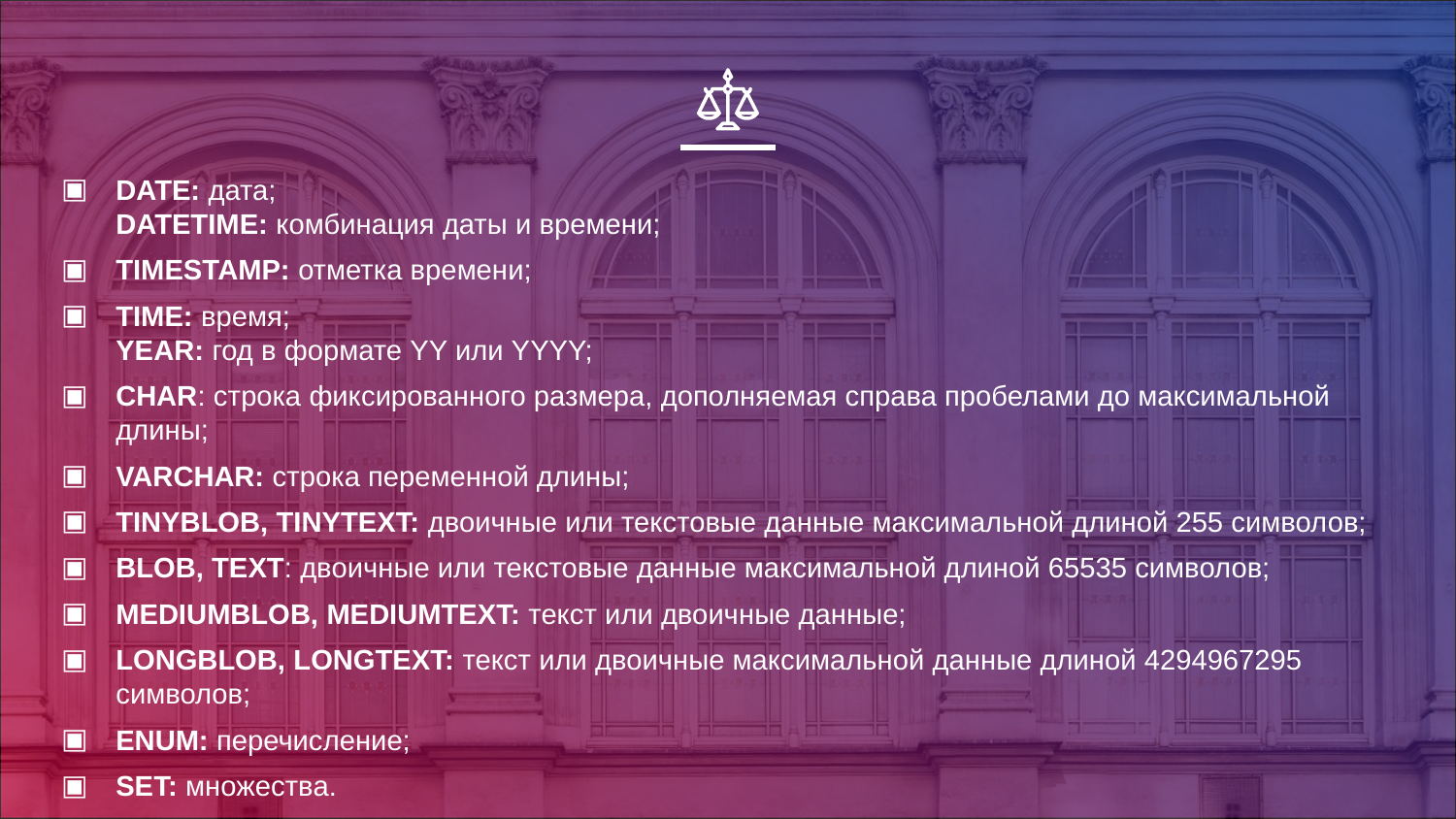

#
DATE: дата;
DATETIME: комбинация даты и времени;
TIMESTAMP: отметка времени;
TIME: время;
YEAR: год в формате YY или YYYY;
CHAR: строка фиксированного размера, дополняемая справа пробелами до максимальной длины;
VARCHAR: строка переменной длины;
TINYBLOB, TINYTEXT: двоичные или текстовые данные максимальной длиной 255 символов;
BLOB, TEXT: двоичные или текстовые данные максимальной длиной 65535 символов;
MEDIUMBLOB, MEDIUMTEXT: текст или двоичные данные;
LONGBLOB, LONGTEXT: текст или двоичные максимальной данные длиной 4294967295 символов;
ENUM: перечисление;
SET: множества.